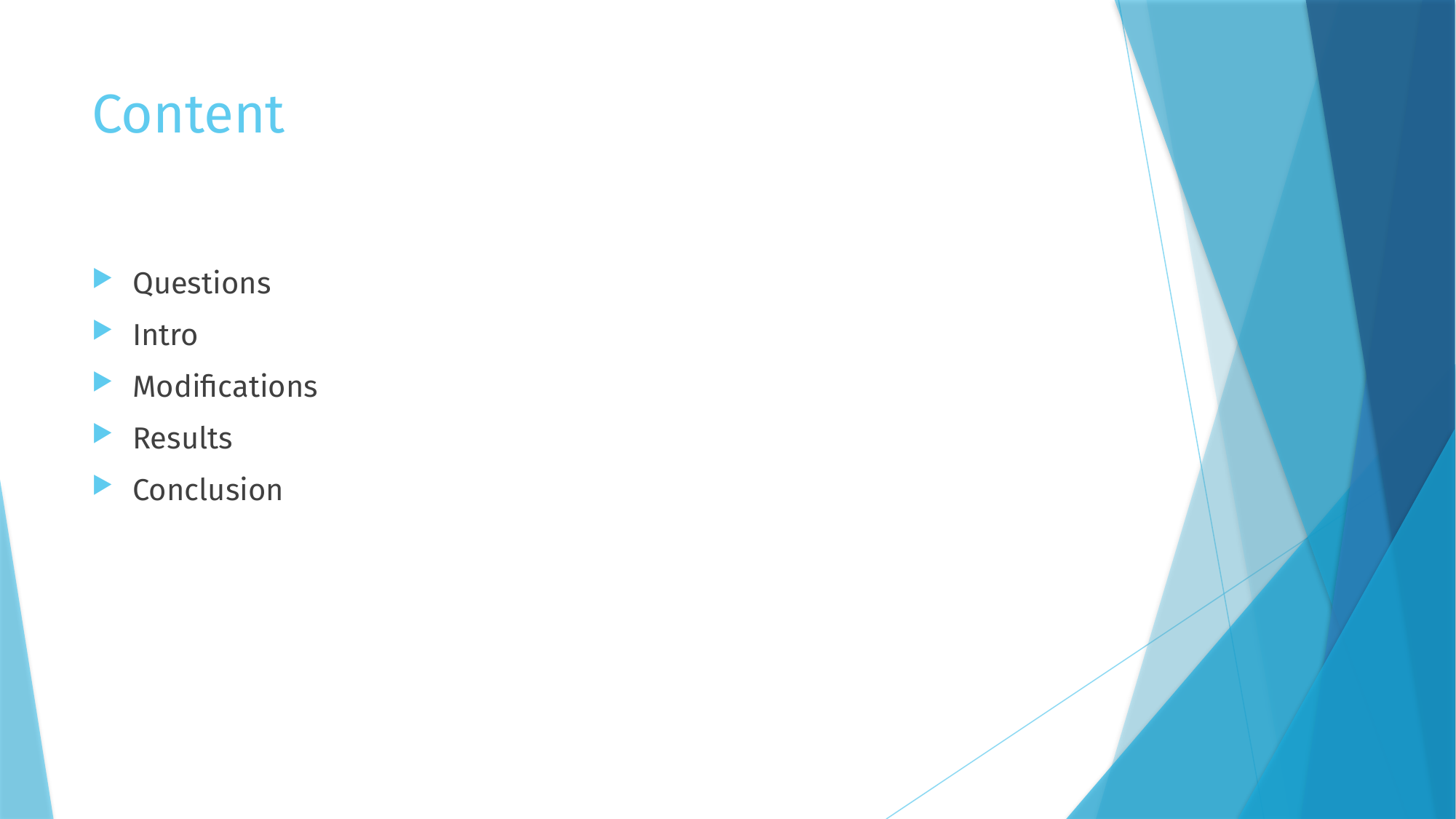

# Content
Questions
Intro
Modifications
Results
Conclusion